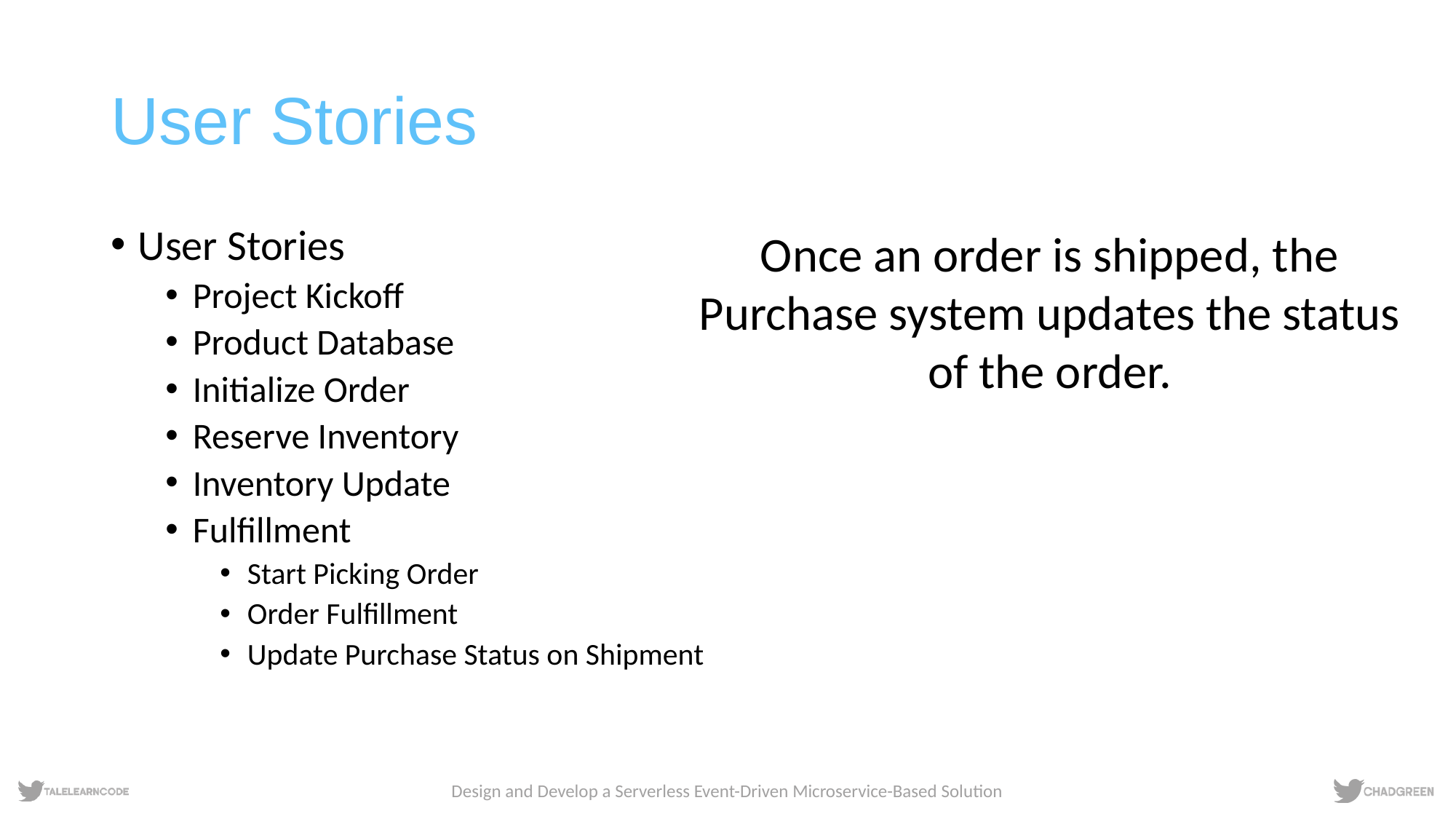

# User Stories
User Stories
Project Kickoff
Product Database
Initialize Order
Reserve Inventory
Inventory Update
Fulfillment
Start Picking Order
Order Fulfillment
Update Purchase Status on Shipment

Once an order is shipped, the Purchase system updates the status of the order.